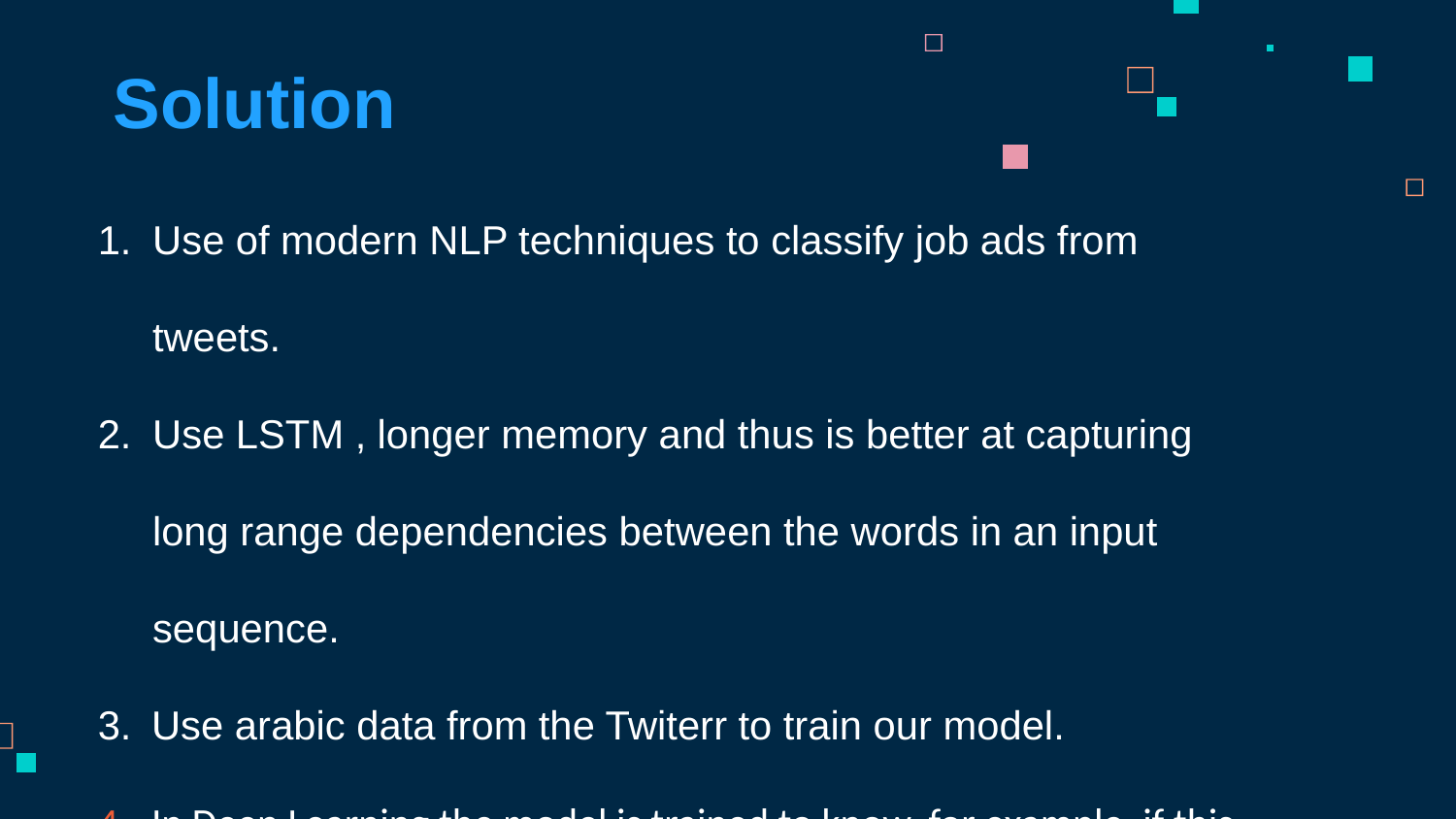

# Solution
Use of modern NLP techniques to classify job ads from tweets.
Use LSTM , longer memory and thus is better at capturing long range dependencies between the words in an input sequence.
Use arabic data from the Twiterr to train our model.
In Deep Learning the model is trained to know. for example, if this tweet are happy or not.